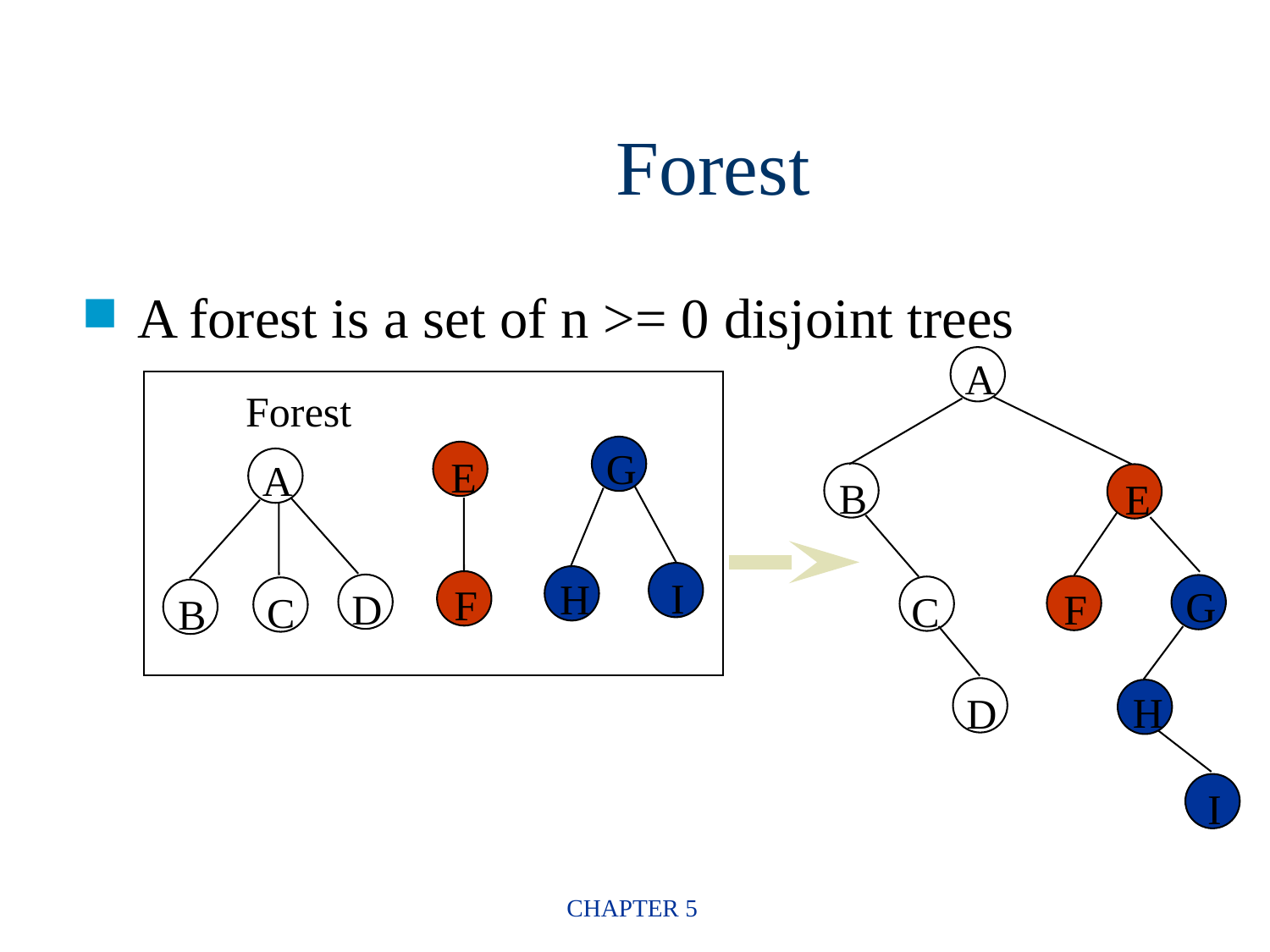

Forest
A forest is a set of n >= 0 disjoint trees
A

Forest

G

E
A

B
E

I

H

F
G

F
D

C
C

B

H
D

I
CHAPTER 5
73